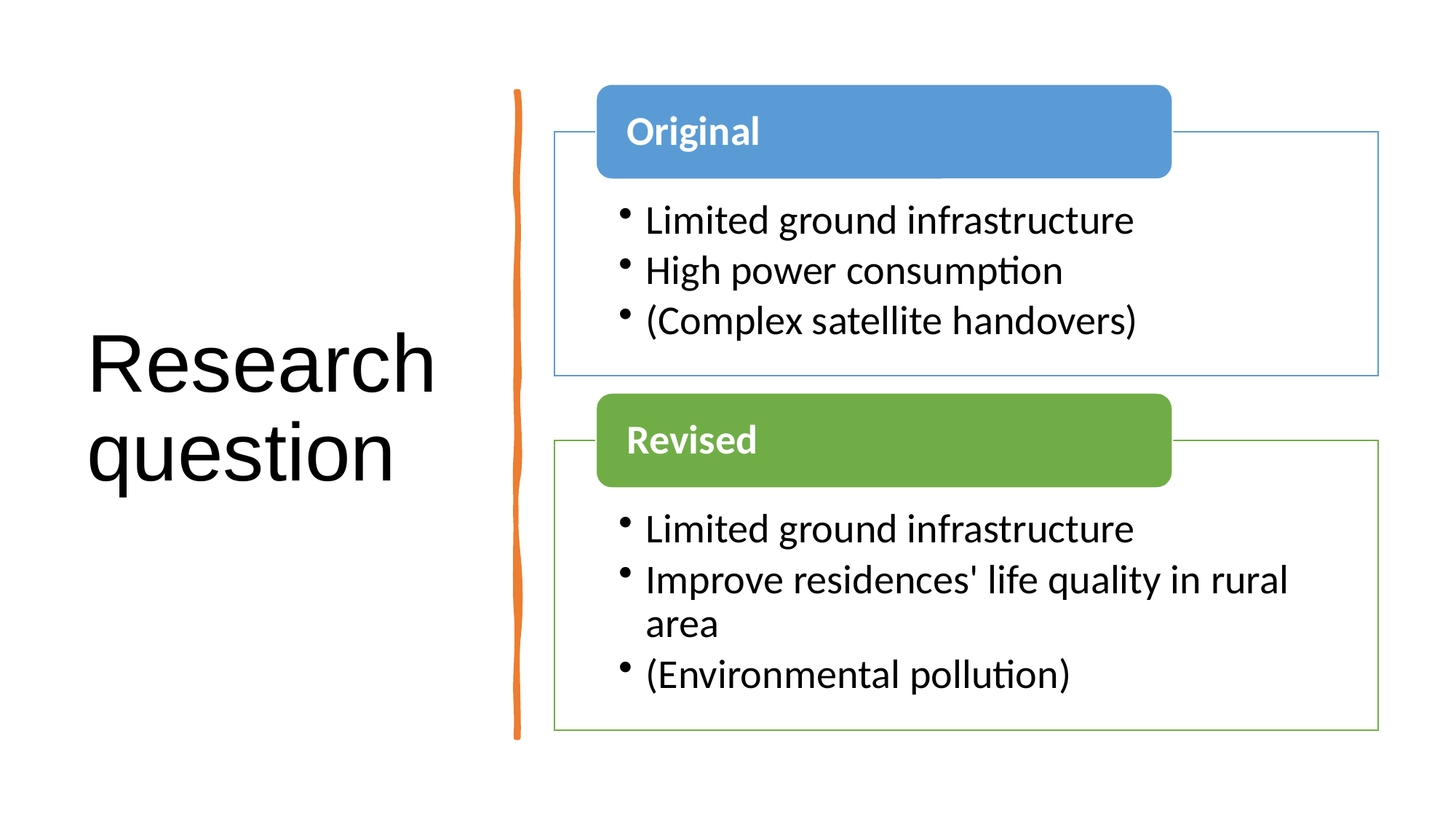

Limited ground infrastructure
High power consumption
(Complex satellite handovers)
Original
Limited ground infrastructure
Improve residences' life quality in rural area
(Environmental pollution)
Revised
# Research question